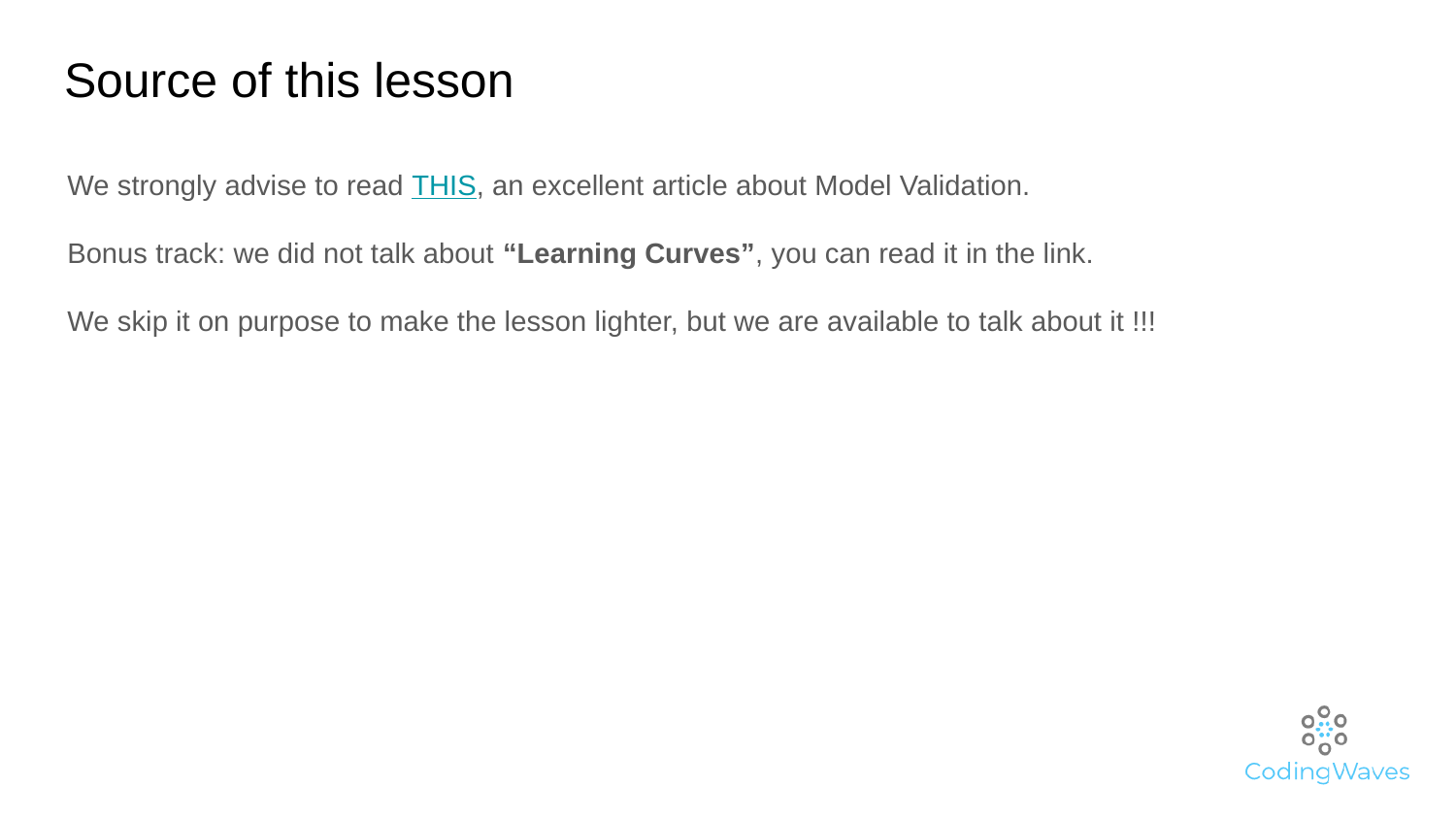

# Source of this lesson

We strongly advise to read THIS, an excellent article about Model Validation.

Bonus track: we did not talk about “Learning Curves”, you can read it in the link.

We skip it on purpose to make the lesson lighter, but we are available to talk about it !!!